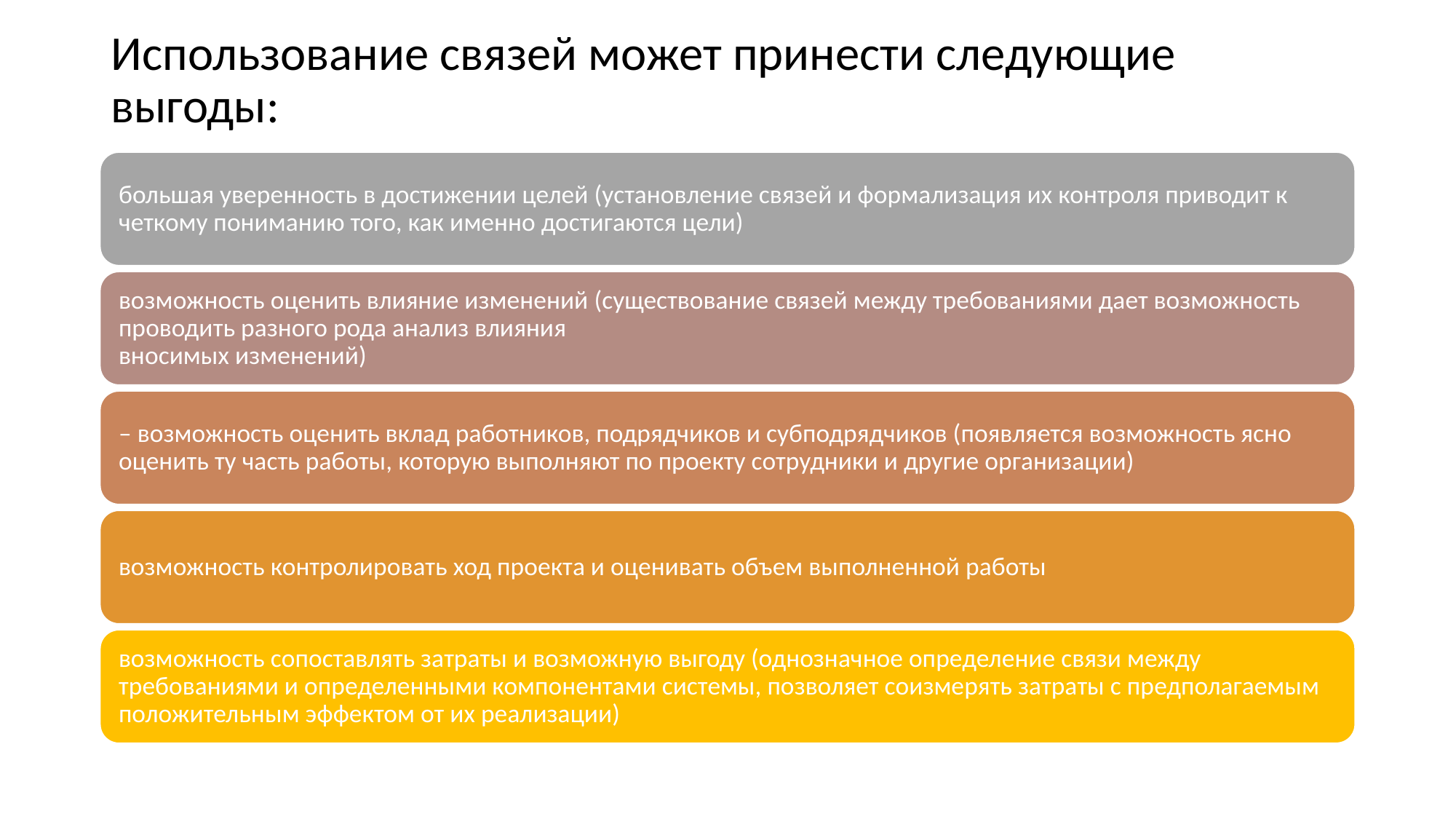

# Использование связей может принести следующие выгоды:
большая уверенность в достижении целей (установление связей и формализация их контроля приводит к четкому пониманию того, как именно достигаются цели)
возможность оценить влияние изменений (существование связей между требованиями дает возможность проводить разного рода анализ влияния
вносимых изменений)
– возможность оценить вклад работников, подрядчиков и субподрядчиков (появляется возможность ясно оценить ту часть работы, которую выполняют по проекту сотрудники и другие организации)
возможность контролировать ход проекта и оценивать объем выполненной работы
возможность сопоставлять затраты и возможную выгоду (однозначное определение связи между требованиями и определенными компонентами системы, позволяет соизмерять затраты с предполагаемым
положительным эффектом от их реализации)